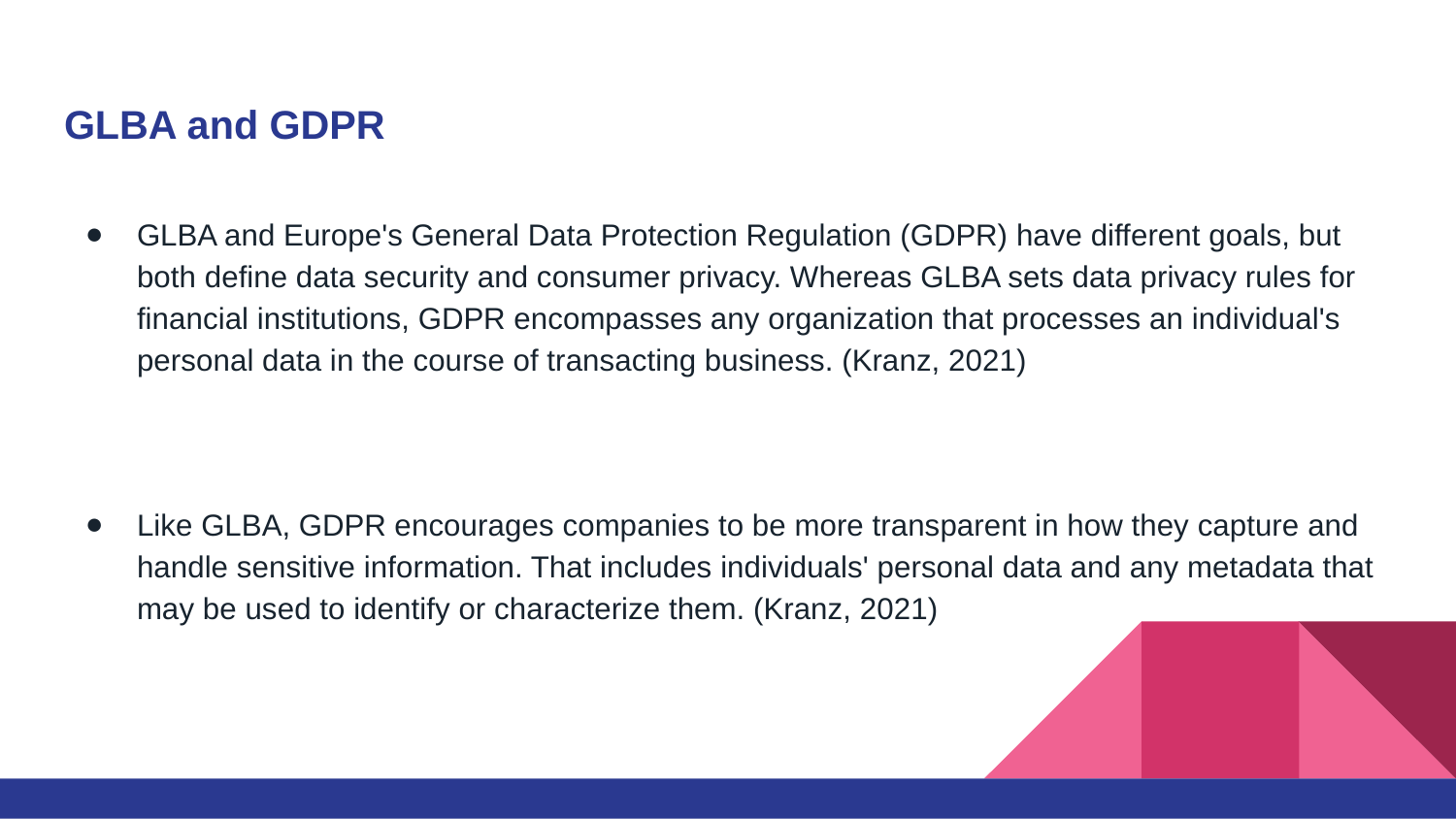

# GLBA and GDPR

GLBA and Europe's General Data Protection Regulation (GDPR) have different goals, but both define data security and consumer privacy. Whereas GLBA sets data privacy rules for financial institutions, GDPR encompasses any organization that processes an individual's personal data in the course of transacting business. (Kranz, 2021)

Like GLBA, GDPR encourages companies to be more transparent in how they capture and handle sensitive information. That includes individuals' personal data and any metadata that may be used to identify or characterize them. (Kranz, 2021)